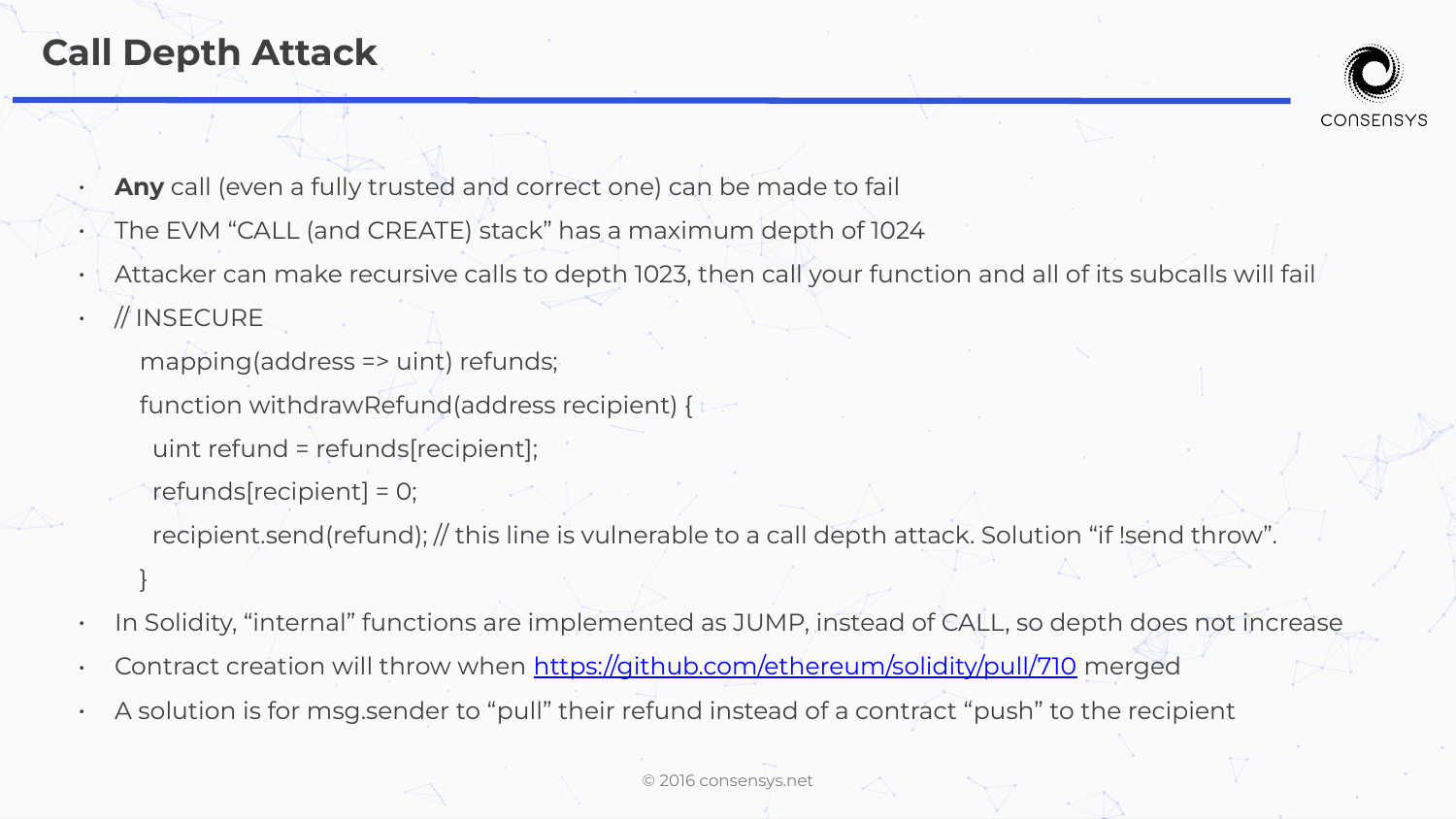

# Call Depth Attack
Any call (even a fully trusted and correct one) can be made to fail
The EVM “CALL (and CREATE) stack” has a maximum depth of 1024
Attacker can make recursive calls to depth 1023, then call your function and all of its subcalls will fail
// INSECURE
    mapping(address => uint) refunds;
    function withdrawRefund(address recipient) {
      uint refund = refunds[recipient];
      refunds[recipient] = 0;
      recipient.send(refund); // this line is vulnerable to a call depth attack. Solution “if !send throw”.
    }
In Solidity, “internal” functions are implemented as JUMP, instead of CALL, so depth does not increase
Contract creation will throw when https://github.com/ethereum/solidity/pull/710 merged
A solution is for msg.sender to “pull” their refund instead of a contract “push” to the recipient